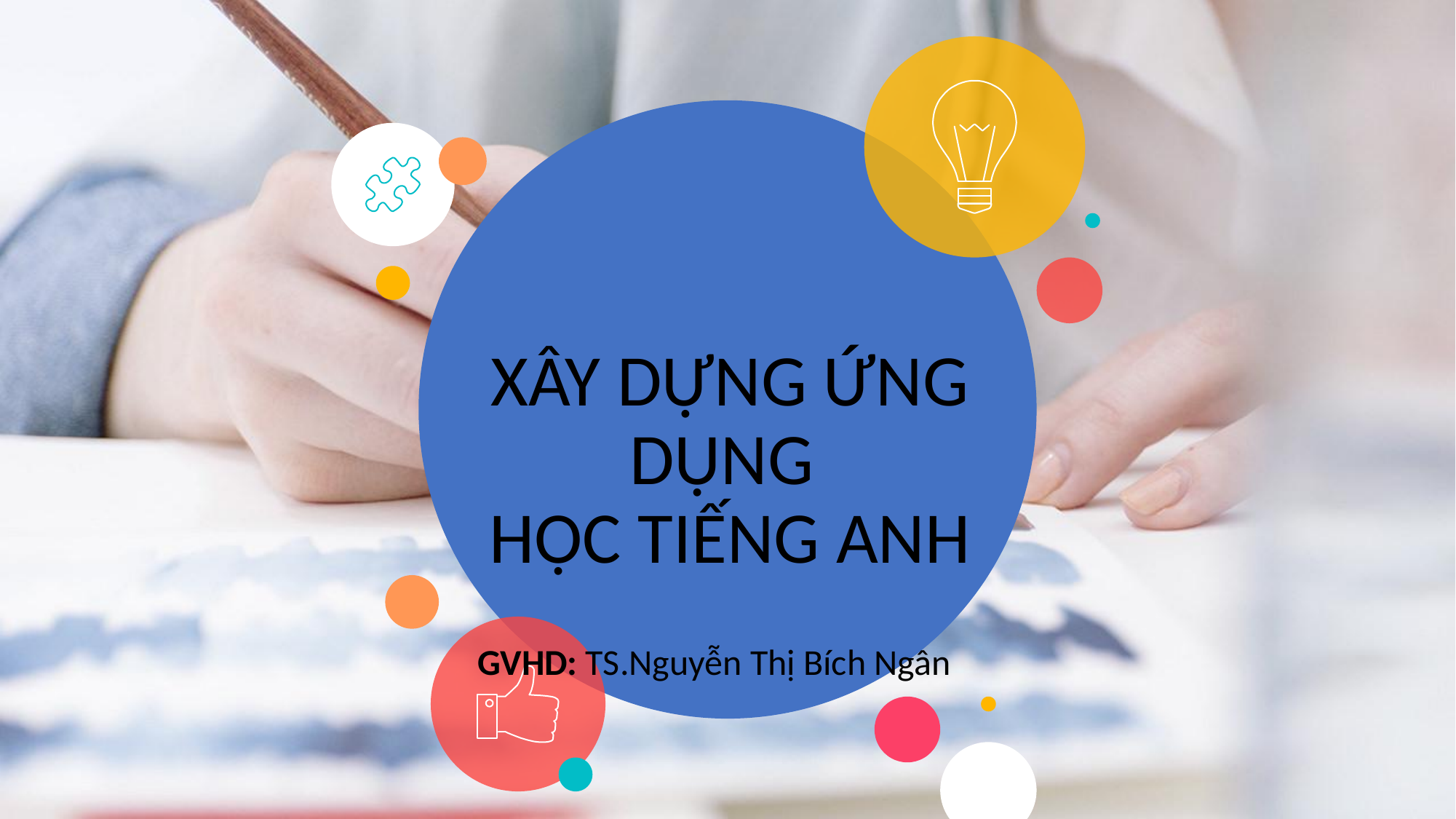

# XÂY DỰNG ỨNG DỤNG HỌC TIẾNG ANH
GVHD: TS.Nguyễn Thị Bích Ngân